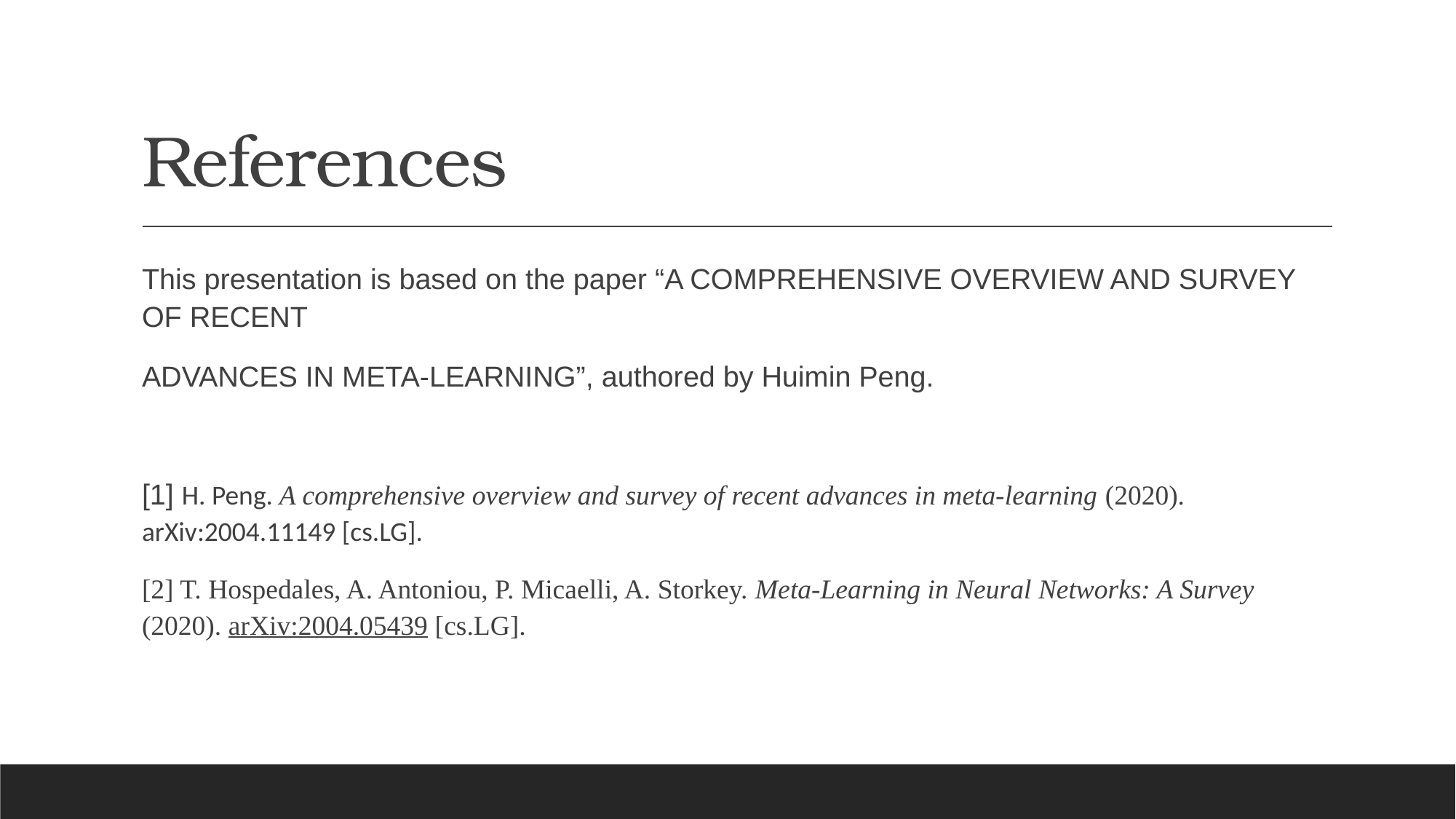

# References
This presentation is based on the paper “A COMPREHENSIVE OVERVIEW AND SURVEY OF RECENT
ADVANCES IN META-LEARNING”, authored by Huimin Peng.

[1] H. Peng. A comprehensive overview and survey of recent advances in meta-learning (2020). arXiv:2004.11149 [cs.LG].
[2] T. Hospedales, A. Antoniou, P. Micaelli, A. Storkey. Meta-Learning in Neural Networks: A Survey (2020). arXiv:2004.05439 [cs.LG].